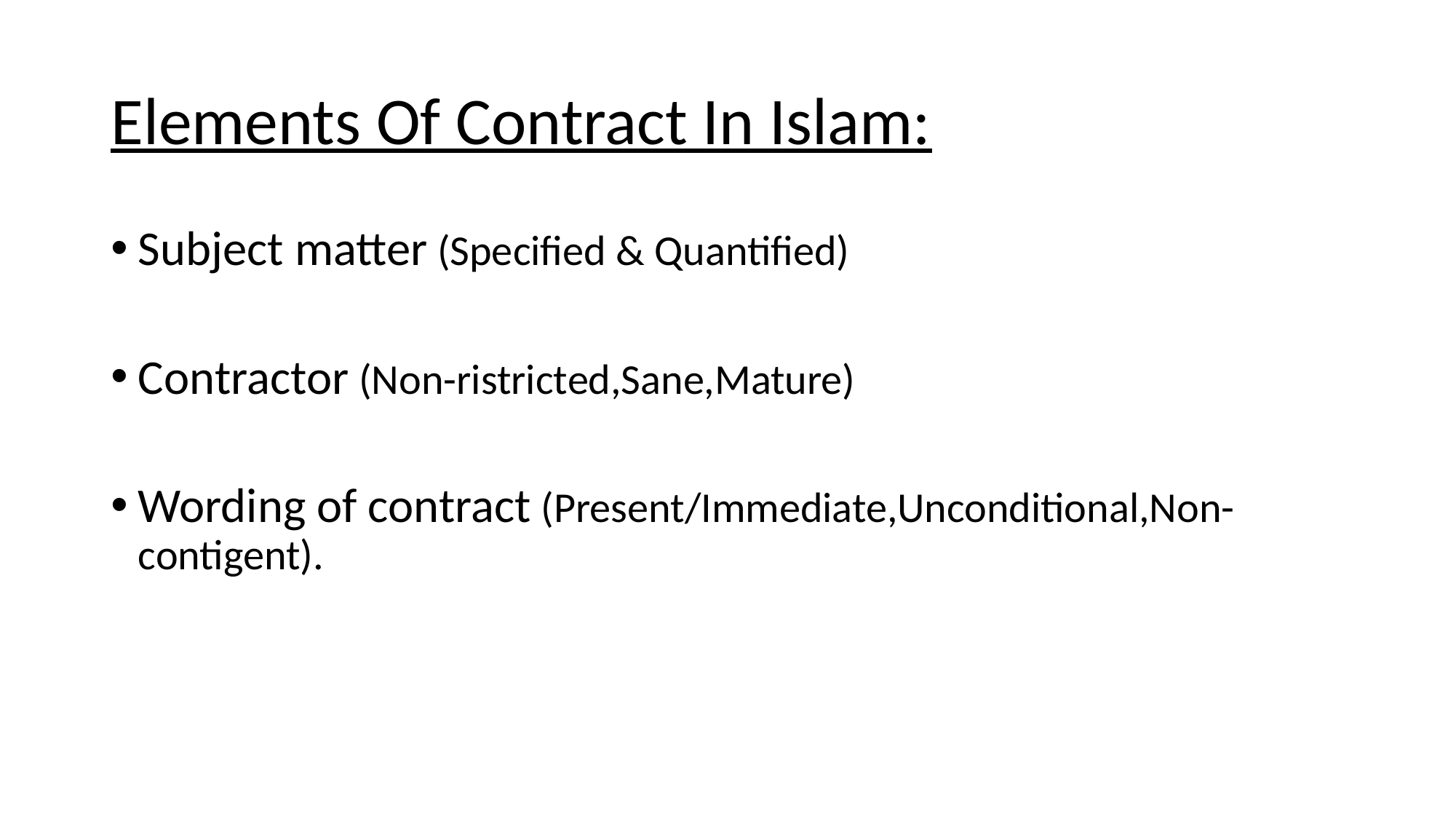

# Elements Of Contract In Islam:
Subject matter (Specified & Quantified)

Contractor (Non-ristricted,Sane,Mature)

Wording of contract (Present/Immediate,Unconditional,Non-contigent).